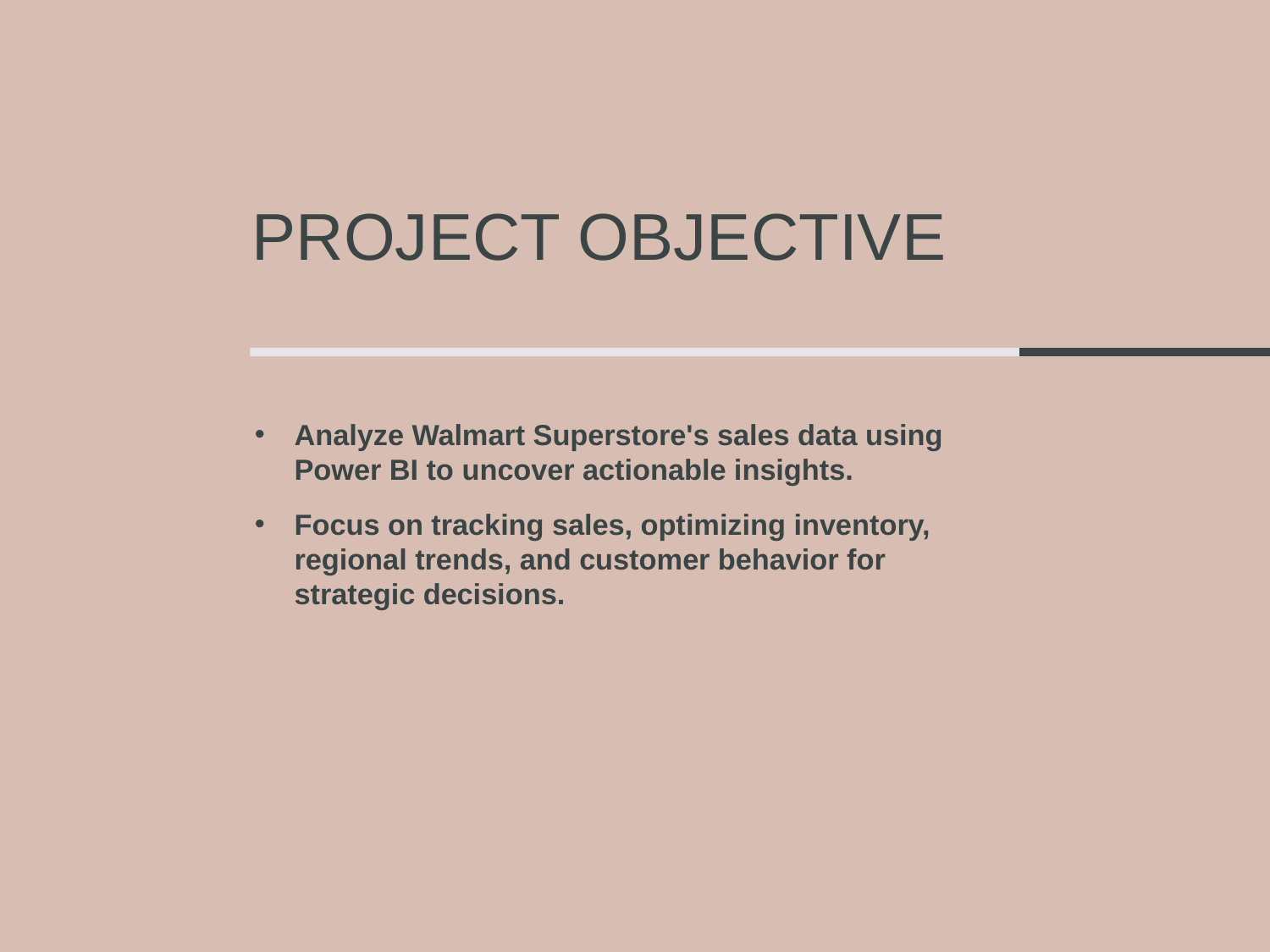

# Project Objective
Analyze Walmart Superstore's sales data using Power BI to uncover actionable insights.
Focus on tracking sales, optimizing inventory, regional trends, and customer behavior for strategic decisions.